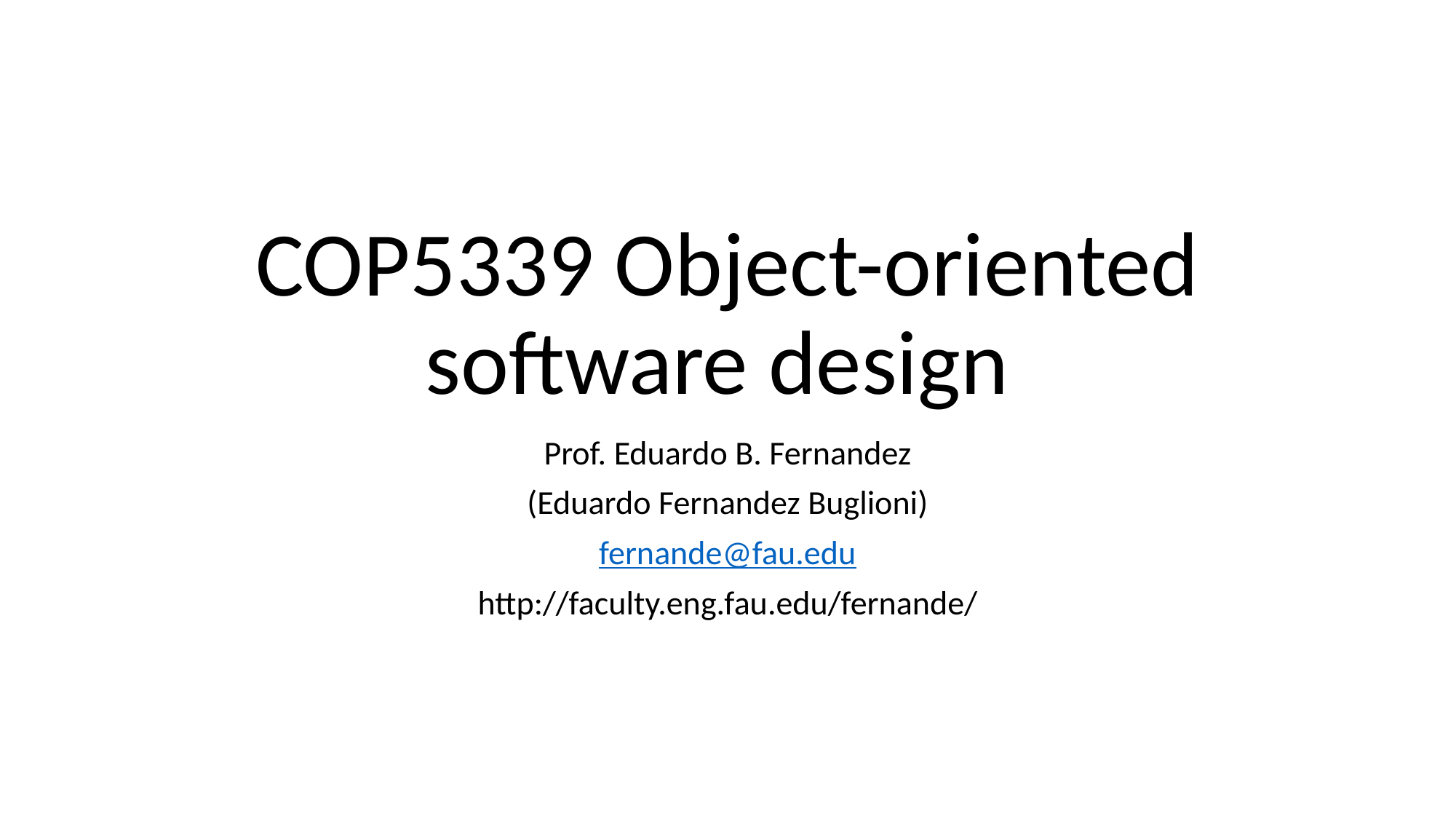

# COP5339 Object-oriented software design
Prof. Eduardo B. Fernandez
(Eduardo Fernandez Buglioni)
fernande@fau.edu
http://faculty.eng.fau.edu/fernande/